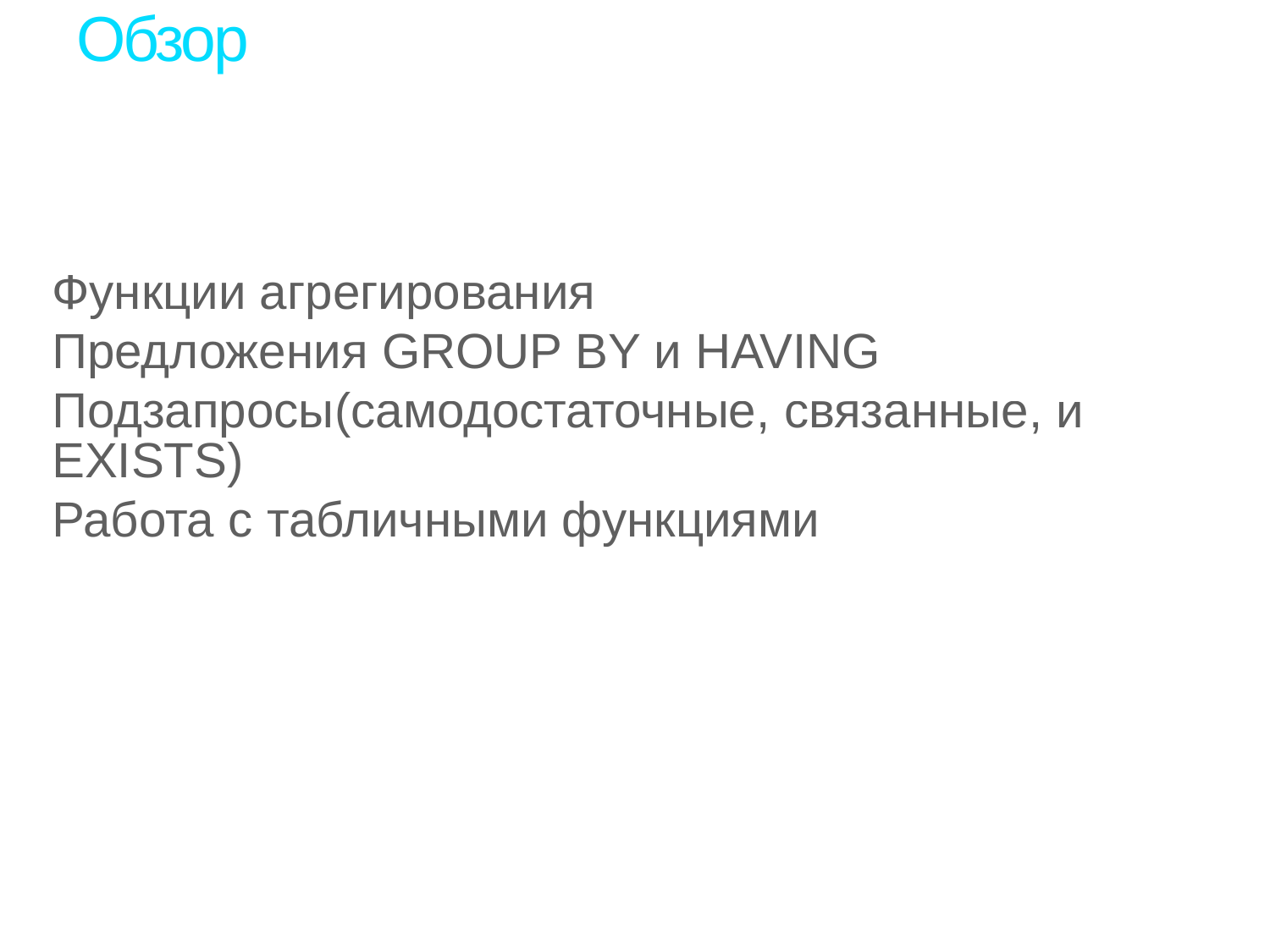

# Обзор
Функции агрегирования
Предложения GROUP BY и HAVING
Подзапросы(самодостаточные, связанные, и EXISTS)
Работа с табличными функциями